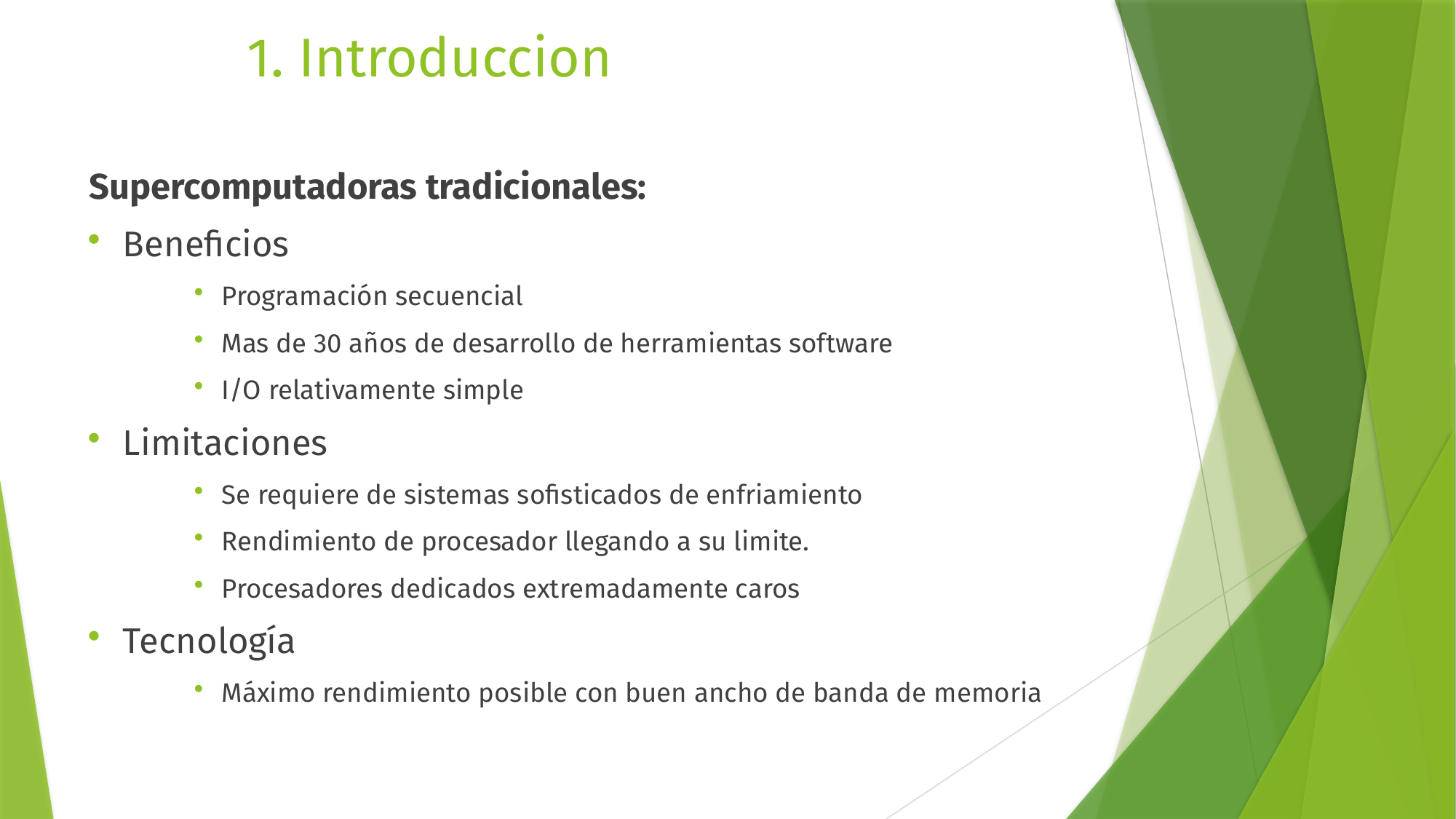

# 1. Introduccion
Supercomputadoras tradicionales:
Beneficios
Programación secuencial
Mas de 30 años de desarrollo de herramientas software
I/O relativamente simple
Limitaciones
Se requiere de sistemas sofisticados de enfriamiento
Rendimiento de procesador llegando a su limite.
Procesadores dedicados extremadamente caros
Tecnología
Máximo rendimiento posible con buen ancho de banda de memoria